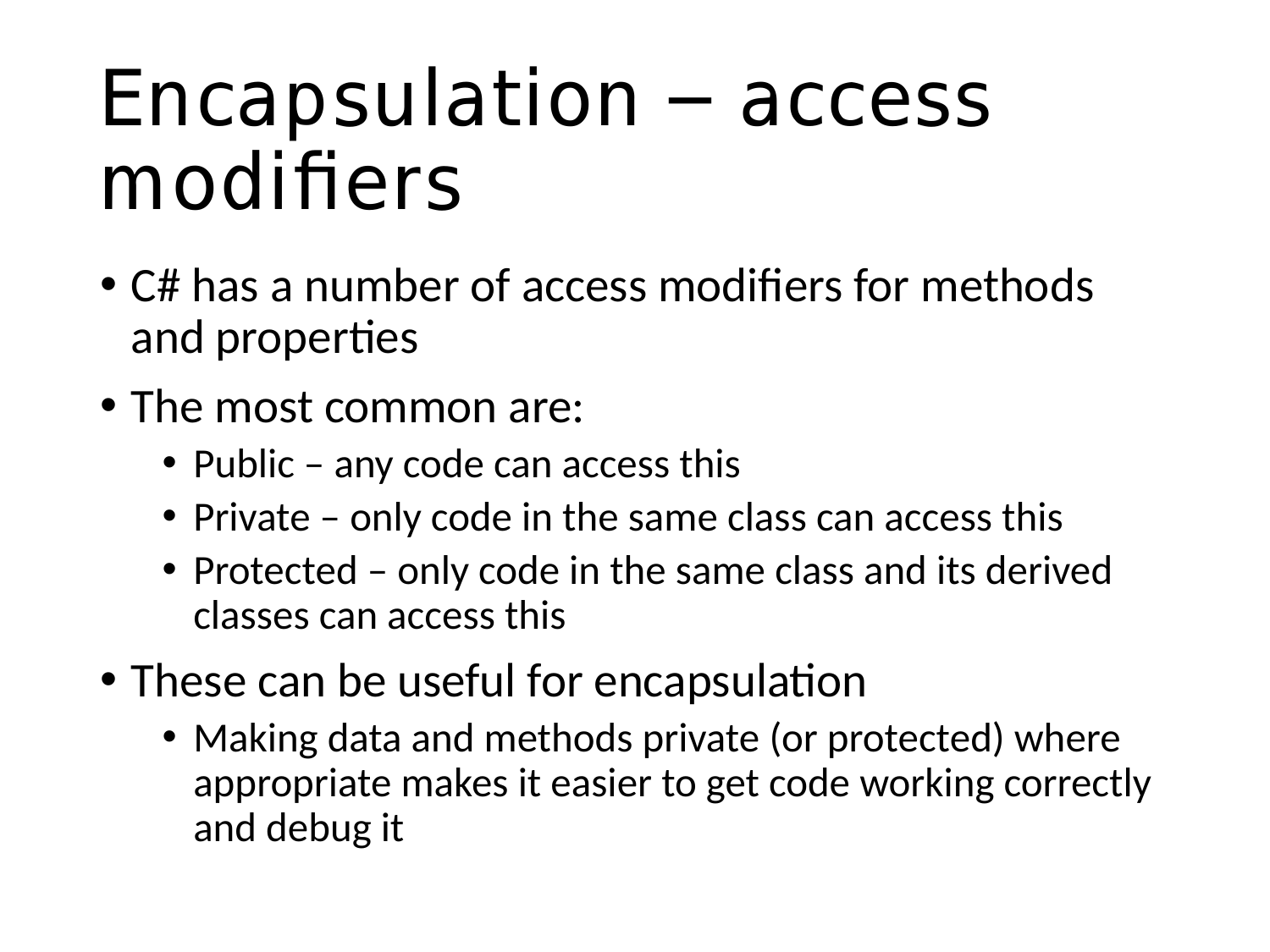

# Encapsulation – access modifiers
C# has a number of access modifiers for methods and properties
The most common are:
Public – any code can access this
Private – only code in the same class can access this
Protected – only code in the same class and its derived classes can access this
These can be useful for encapsulation
Making data and methods private (or protected) where appropriate makes it easier to get code working correctly and debug it